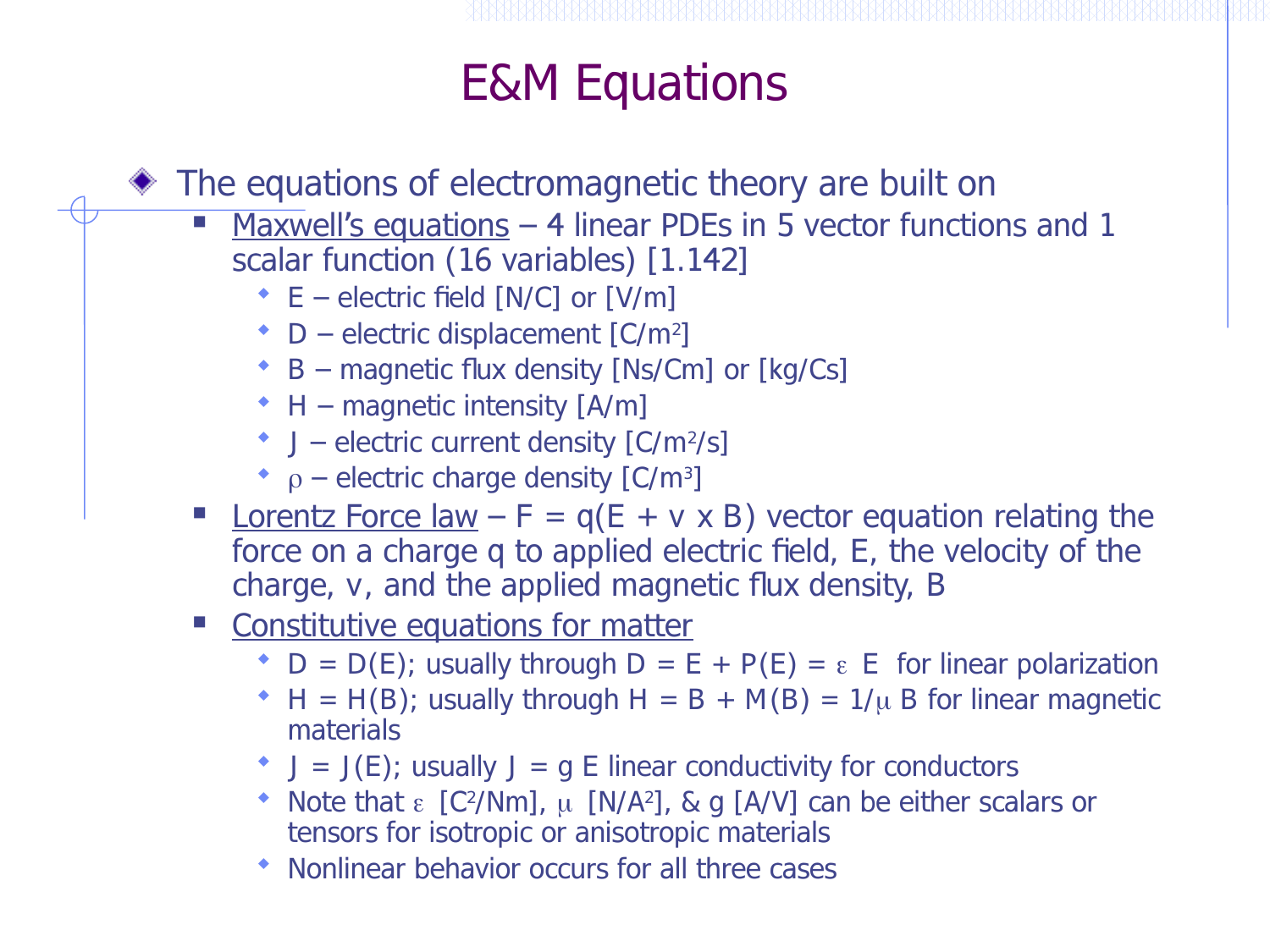

# E&M Equations
The equations of electromagnetic theory are built on
Maxwell’s equations – 4 linear PDEs in 5 vector functions and 1 scalar function (16 variables) [1.142]
E – electric field [N/C] or [V/m]
D – electric displacement [C/m2]
B – magnetic flux density [Ns/Cm] or [kg/Cs]
H – magnetic intensity [A/m]
J – electric current density [C/m2/s]
ρ – electric charge density [C/m3]
Lorentz Force law – F = q(E + v x B) vector equation relating the force on a charge q to applied electric field, E, the velocity of the charge, v, and the applied magnetic flux density, B
Constitutive equations for matter
D = D(E); usually through D = E + P(E) = ε E  for linear polarization
H = H(B); usually through H = B + M(B) = 1/μ B for linear magnetic materials
J = J(E); usually J = g E linear conductivity for conductors
Note that ε [C2/Nm], μ [N/A2], & g [A/V] can be either scalars or tensors for isotropic or anisotropic materials
Nonlinear behavior occurs for all three cases